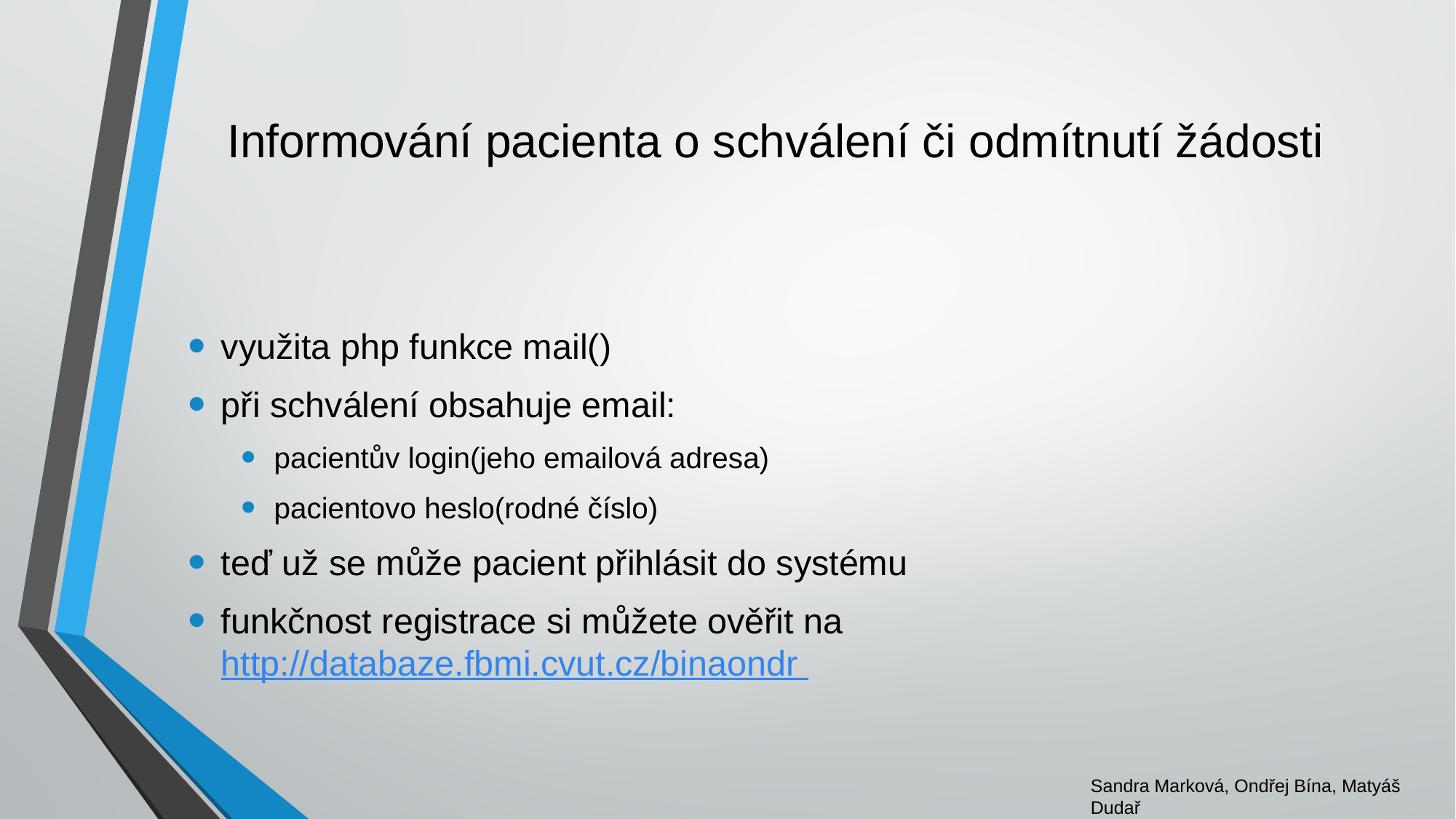

# Informování pacienta o schválení či odmítnutí žádosti
využita php funkce mail()
při schválení obsahuje email:
pacientův login(jeho emailová adresa)
pacientovo heslo(rodné číslo)
teď už se může pacient přihlásit do systému
funkčnost registrace si můžete ověřit na http://databaze.fbmi.cvut.cz/binaondr

Sandra Marková, Ondřej Bína, Matyáš Dudař